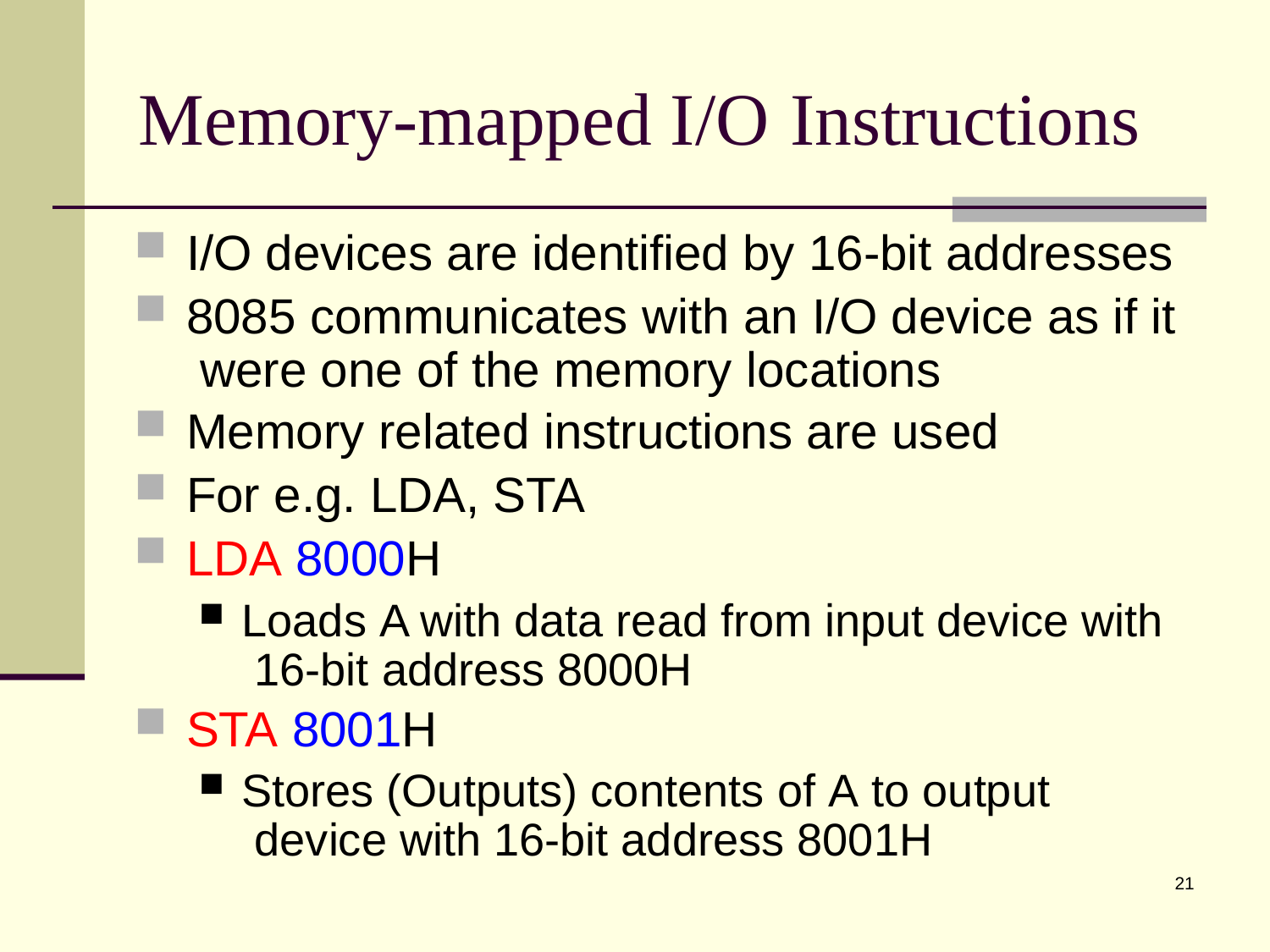

# Memory-mapped I/O	Instructions
I/O devices are identified by 16-bit addresses
8085 communicates with an I/O device as if it  were one of the memory locations
Memory related instructions are used
For e.g. LDA, STA
LDA 8000H
Loads A with data read from input device with  16-bit address 8000H
STA 8001H
Stores (Outputs) contents of A to output  device with 16-bit address 8001H
21